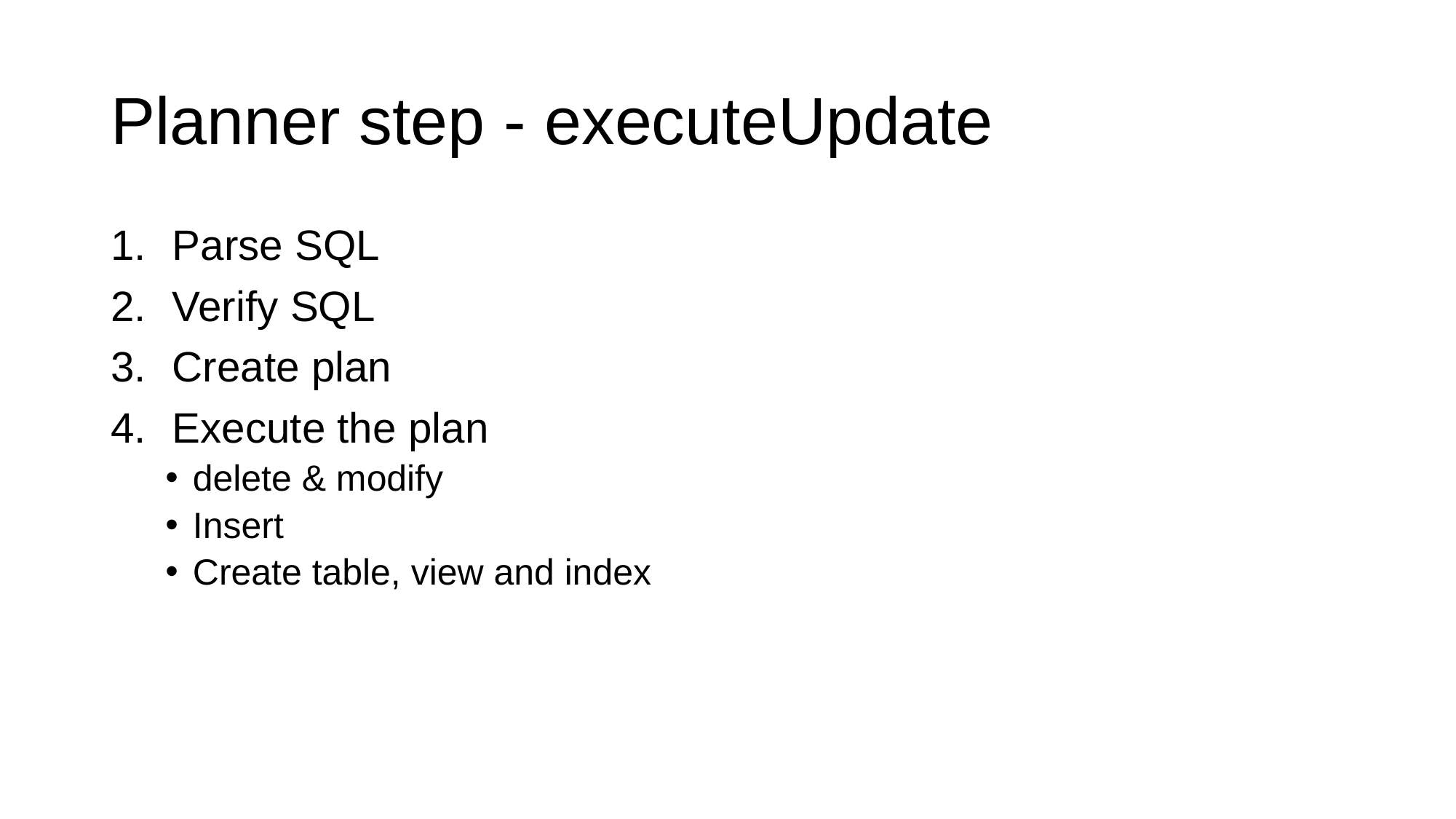

# Planner step - executeUpdate
Parse SQL
Verify SQL
Create plan
Execute the plan
delete & modify
Insert
Create table, view and index